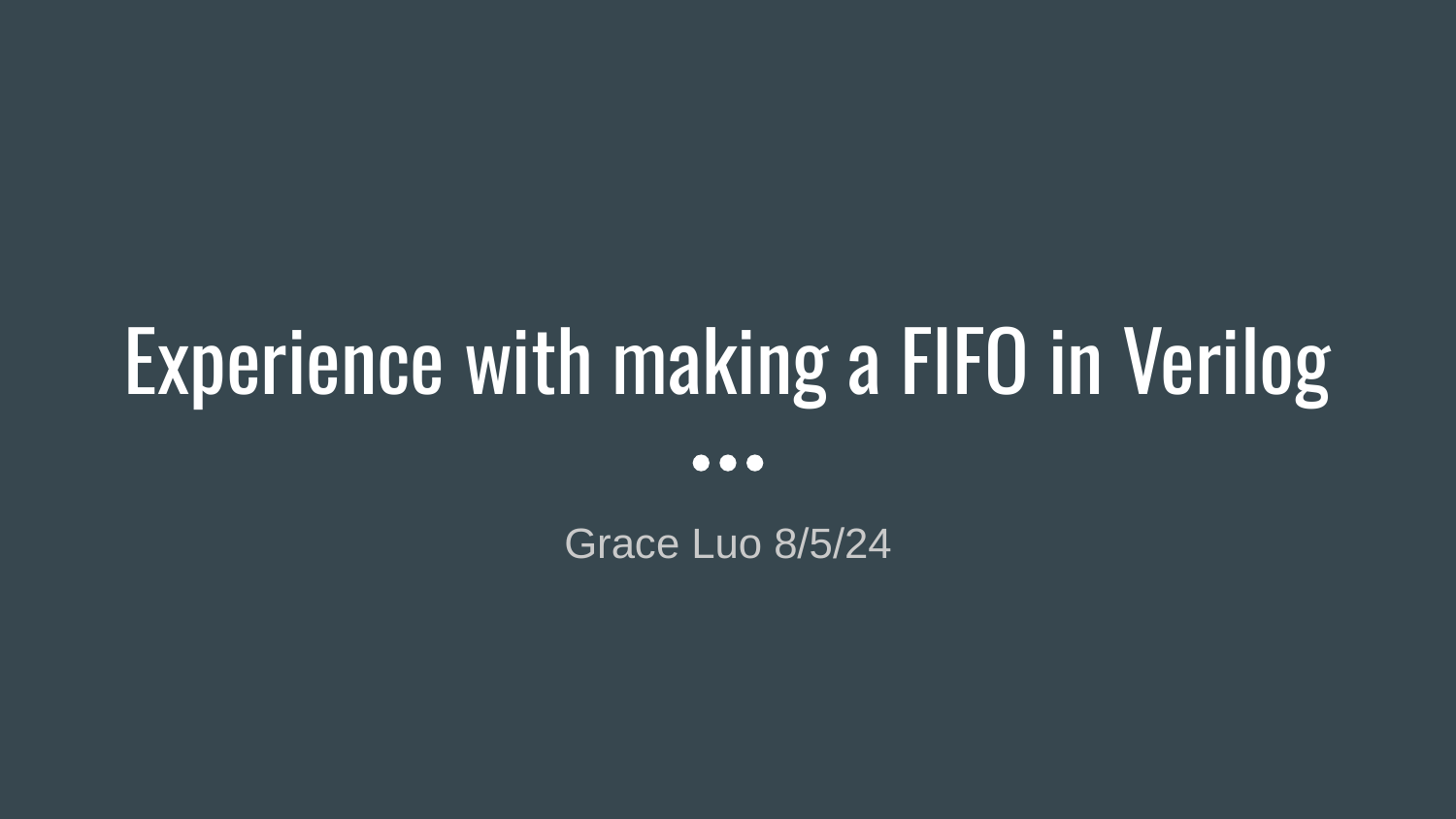

# Experience with making a FIFO in Verilog
Grace Luo 8/5/24